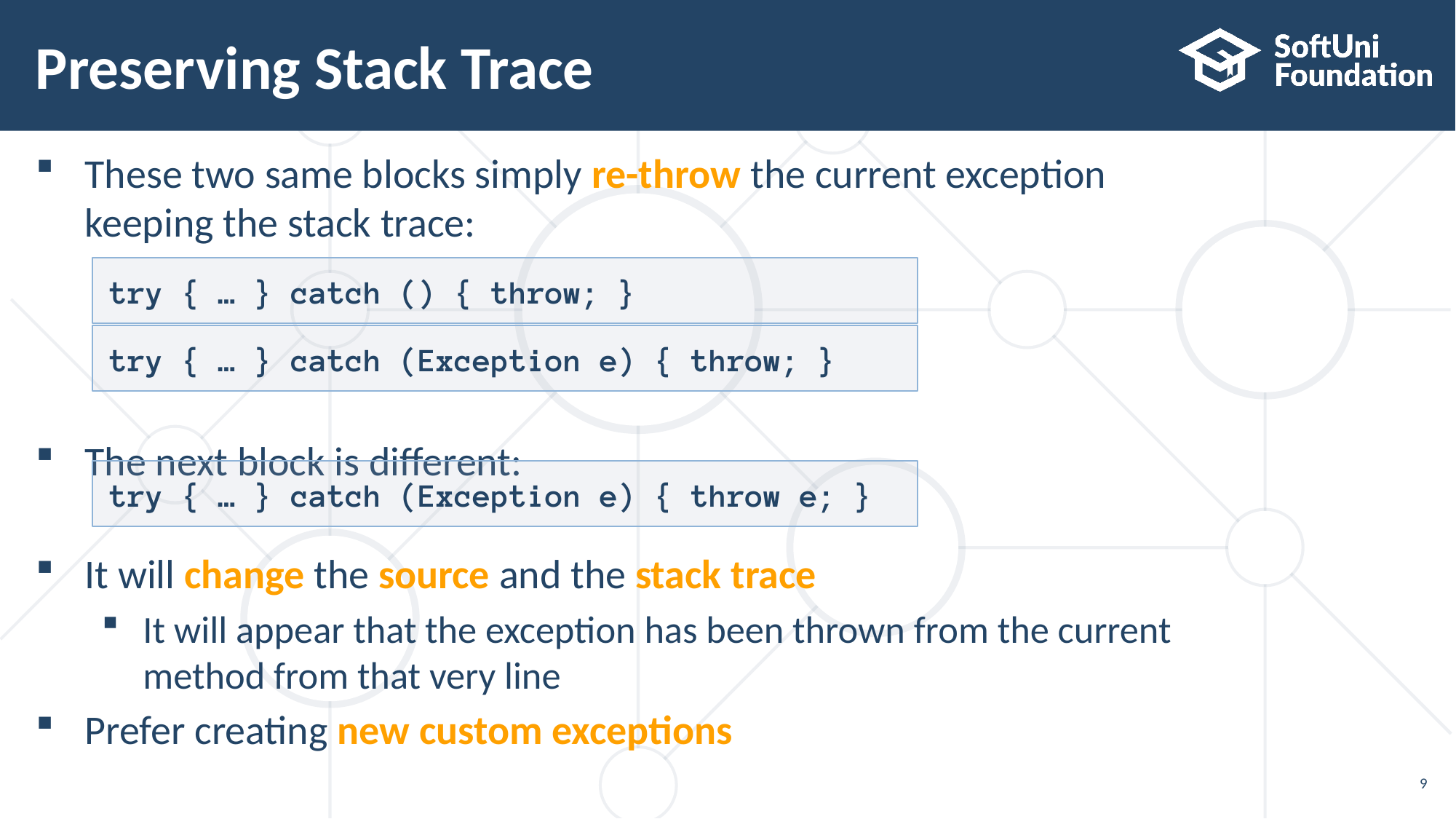

# Preserving Stack Trace
These two same blocks simply re-throw the current exception
keeping the stack trace:

The next block is different:

It will change the source and the stack trace
It will appear that the exception has been thrown from the current
method from that very line
Prefer creating new custom exceptions
try { … } catch () { throw; }
try { … } catch (Exception e) { throw; }
try { … } catch (Exception e) { throw e; }
9